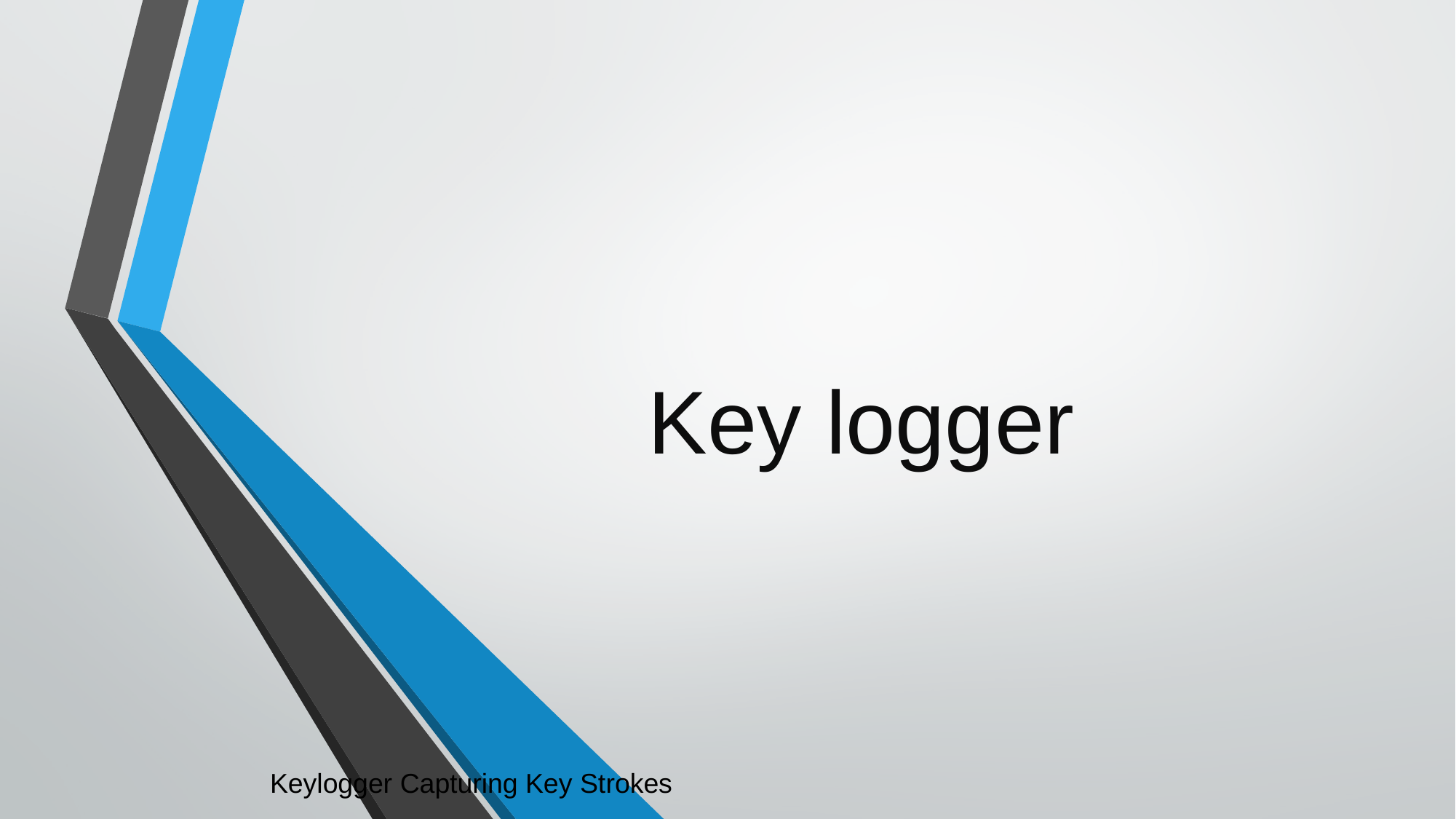

# Key logger
Keylogger Capturing Key Strokes